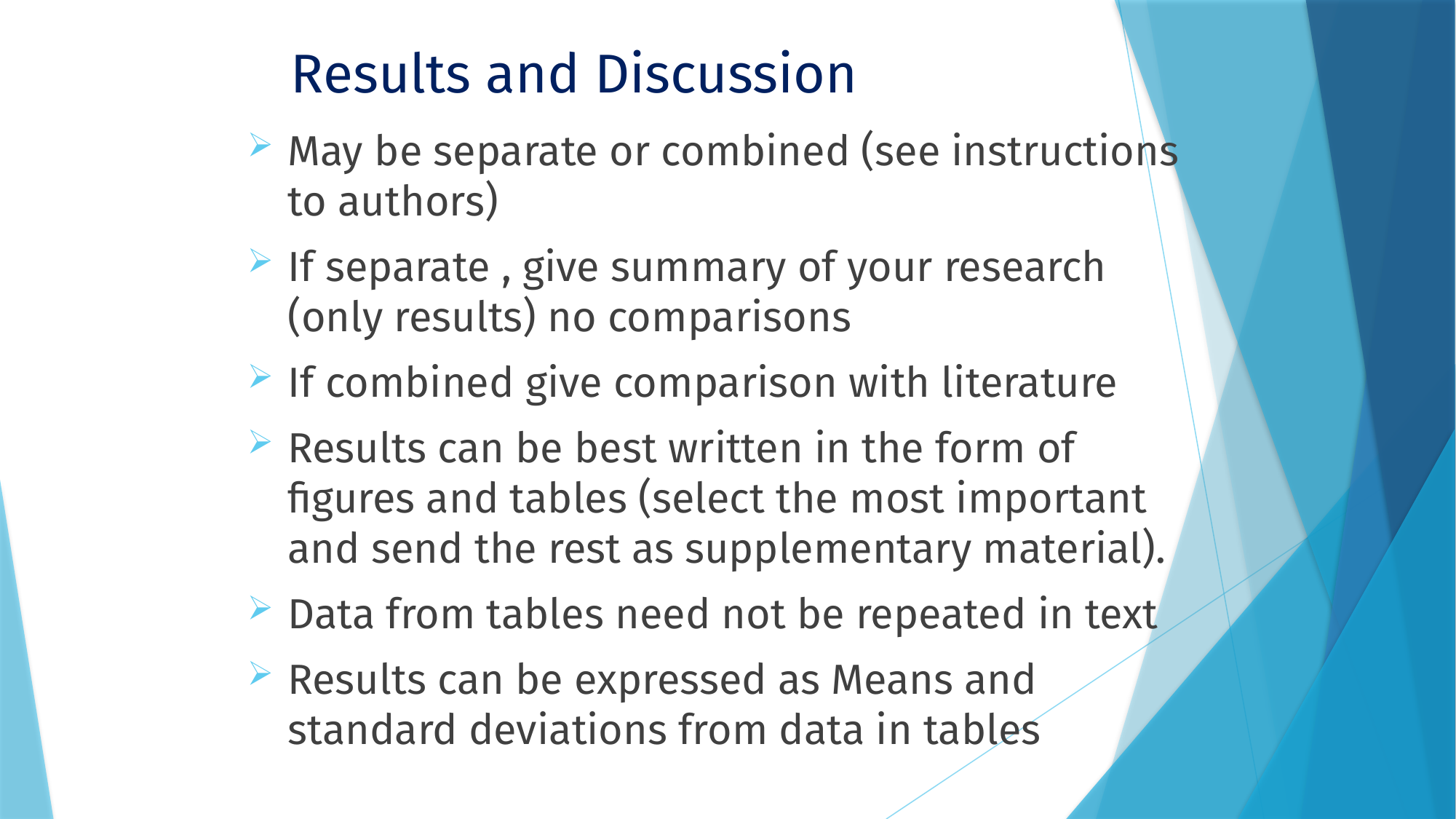

# Results and Discussion
May be separate or combined (see instructions to authors)
If separate , give summary of your research (only results) no comparisons
If combined give comparison with literature
Results can be best written in the form of figures and tables (select the most important and send the rest as supplementary material).
Data from tables need not be repeated in text
Results can be expressed as Means and standard deviations from data in tables